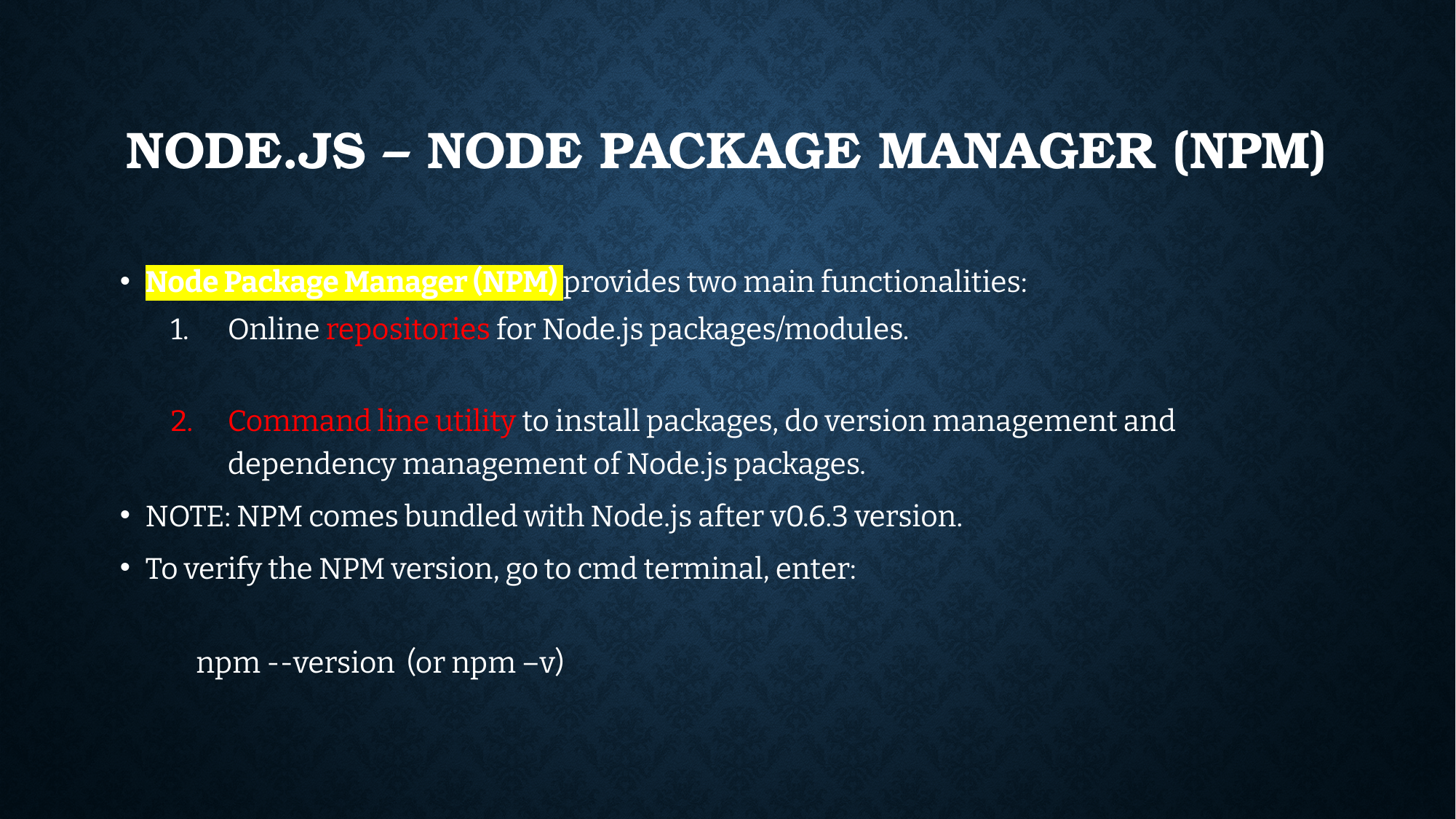

# Node.js – Node Package Manager (NPM)
Node Package Manager (NPM) provides two main functionalities:
Online repositories for Node.js packages/modules.

Command line utility to install packages, do version management and dependency management of Node.js packages.
NOTE: NPM comes bundled with Node.js after v0.6.3 version.
To verify the NPM version, go to cmd terminal, enter:

npm --version  (or npm –v)